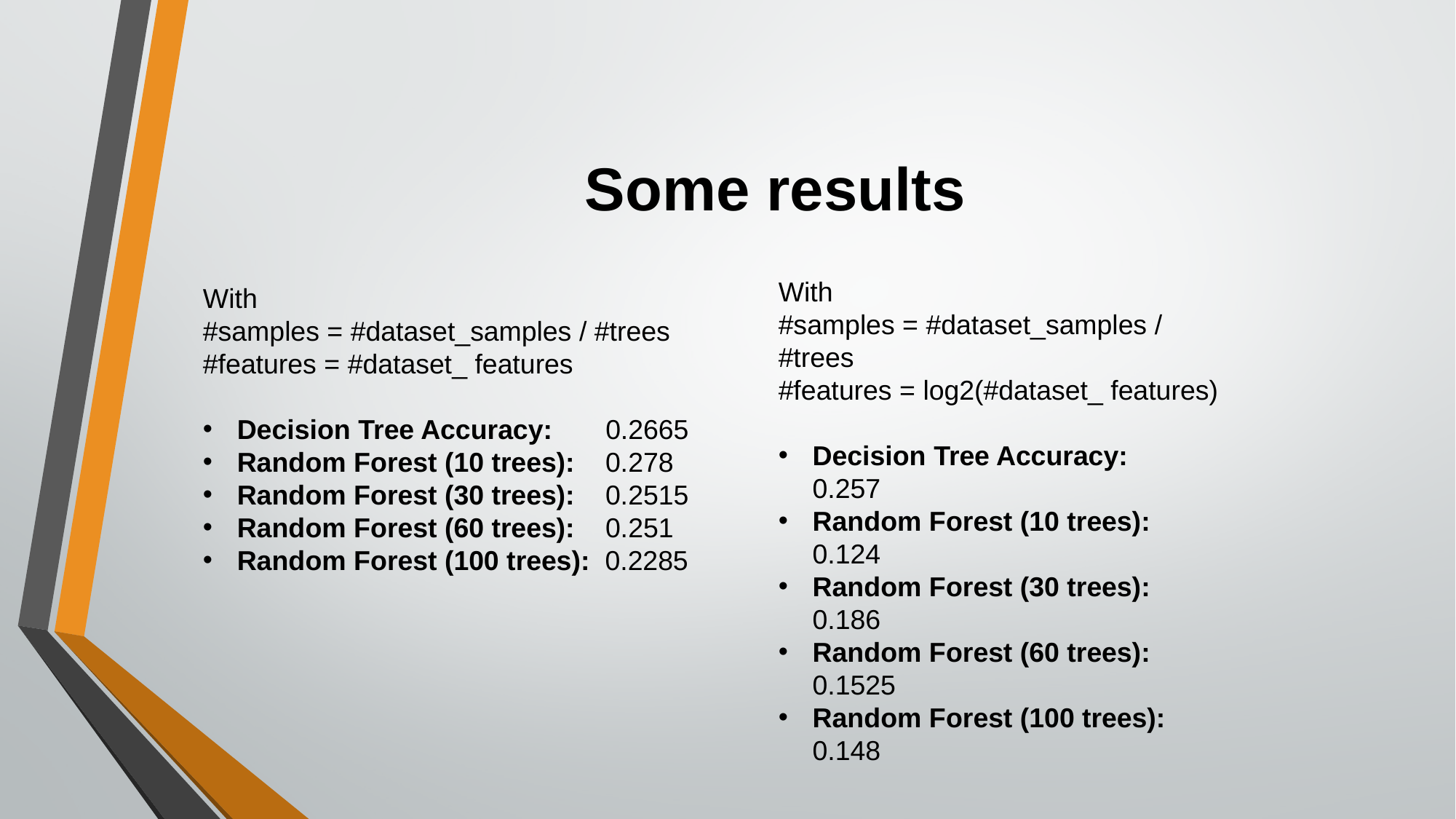

# Some results
With
#samples = #dataset_samples / #trees
#features = log2(#dataset_ features)

Decision Tree Accuracy:       0.257
Random Forest (10 trees):    0.124
Random Forest (30 trees):    0.186
Random Forest (60 trees):    0.1525
Random Forest (100 trees):  0.148
With
#samples = #dataset_samples / #trees
#features = #dataset_ features

Decision Tree Accuracy:       0.2665
Random Forest (10 trees):    0.278
Random Forest (30 trees):    0.2515
Random Forest (60 trees):    0.251
Random Forest (100 trees):  0.2285